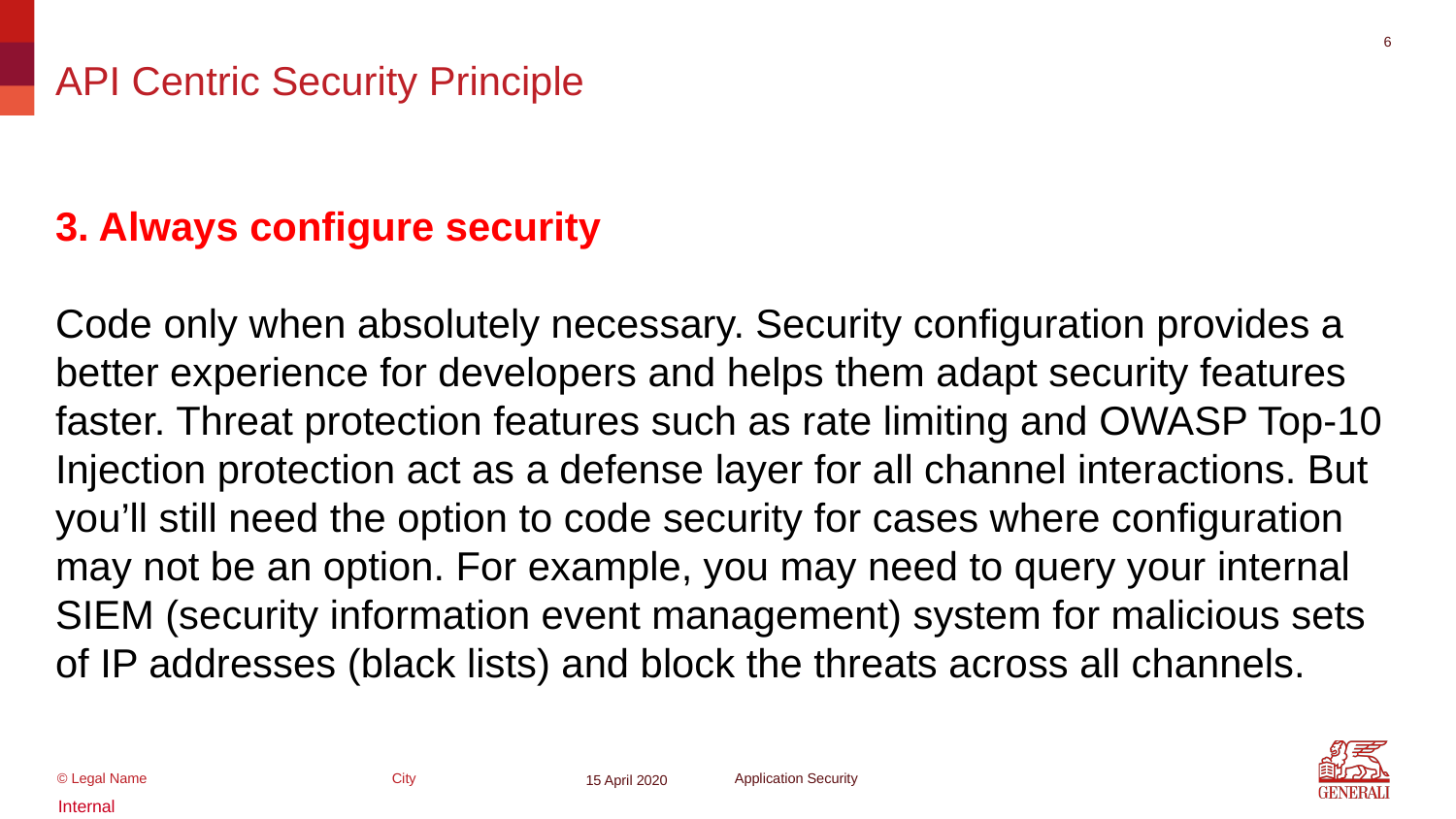

6
# API Centric Security Principle

3. Always configure security

Code only when absolutely necessary. Security configuration provides a better experience for developers and helps them adapt security features faster. Threat protection features such as rate limiting and OWASP Top-10 Injection protection act as a defense layer for all channel interactions. But you’ll still need the option to code security for cases where configuration may not be an option. For example, you may need to query your internal SIEM (security information event management) system for malicious sets of IP addresses (black lists) and block the threats across all channels.
15 April 2020
Application Security